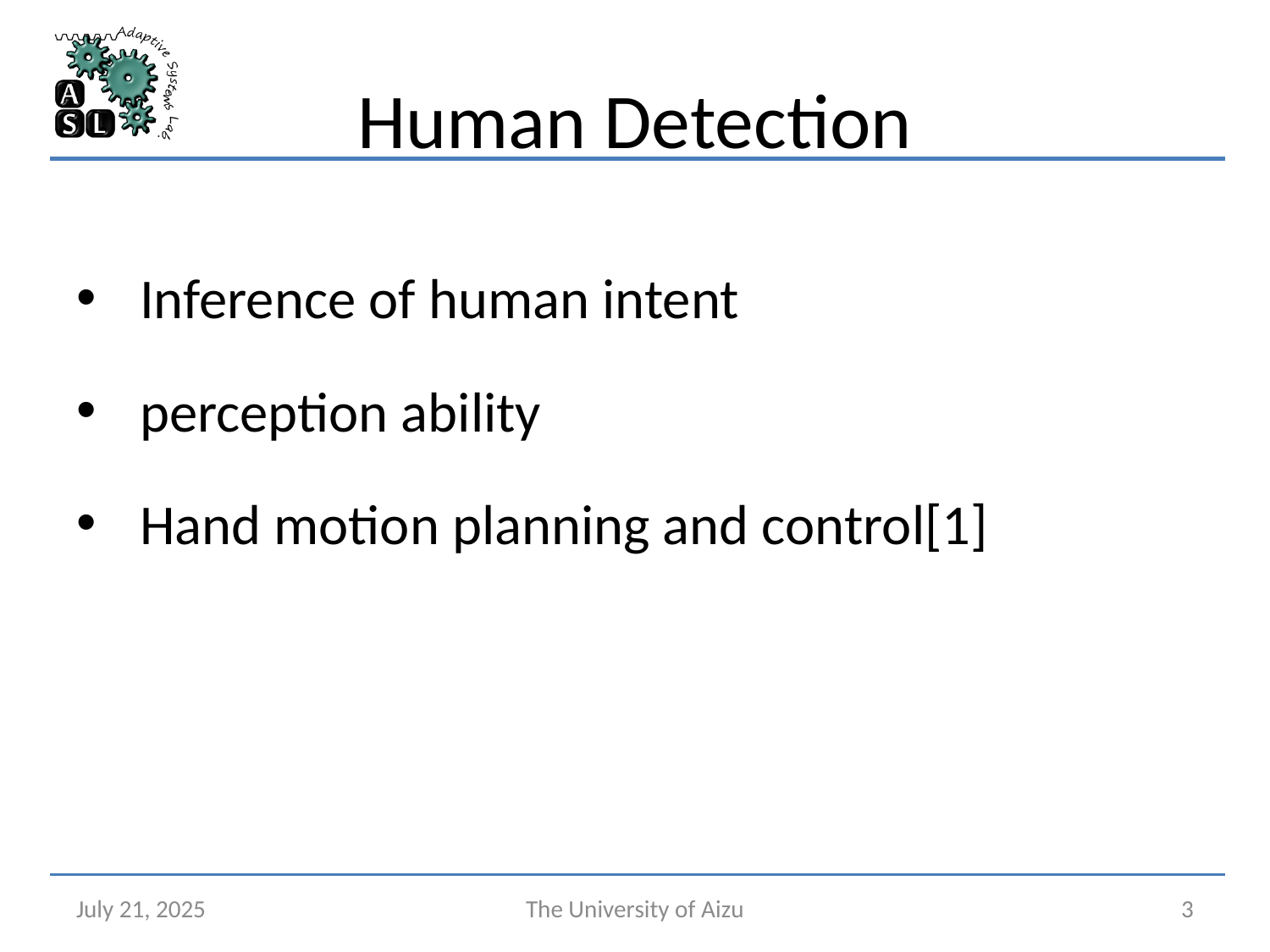

# Human Detection
Inference of human intent
perception ability
Hand motion planning and control[1]
July 21, 2025
The University of Aizu
3